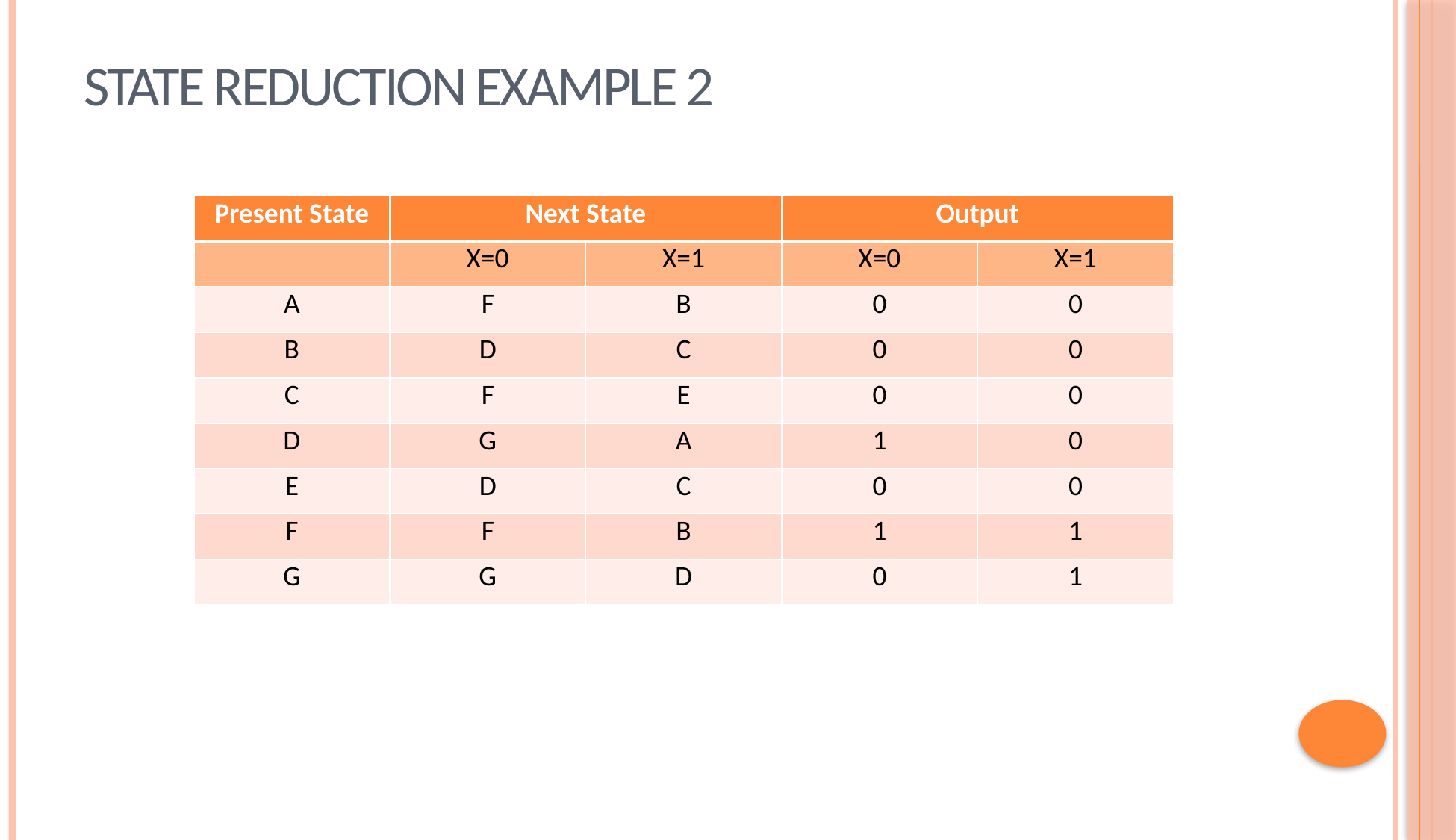

State Reduction Example 2
| Present State | Next State |  | Output |  |
| --- | --- | --- | --- | --- |
|  | X=0 | X=1 | X=0 | X=1 |
| A | F | B | 0 | 0 |
| B | D | C | 0 | 0 |
| C | F | E | 0 | 0 |
| D | G | A | 1 | 0 |
| E | D | C | 0 | 0 |
| F | F | B | 1 | 1 |
| G | G | D | 0 | 1 |